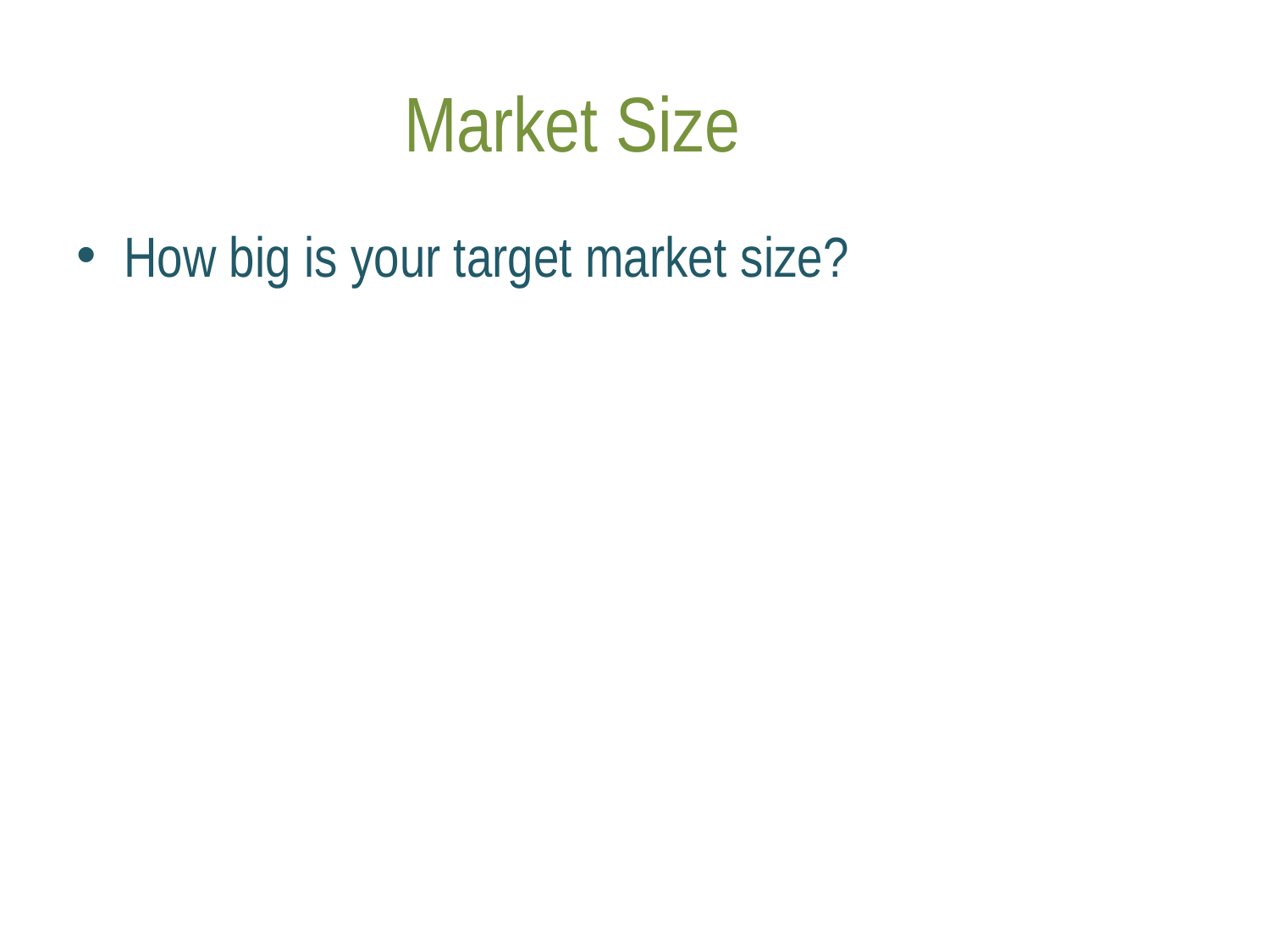

# Market Size
How big is your target market size?